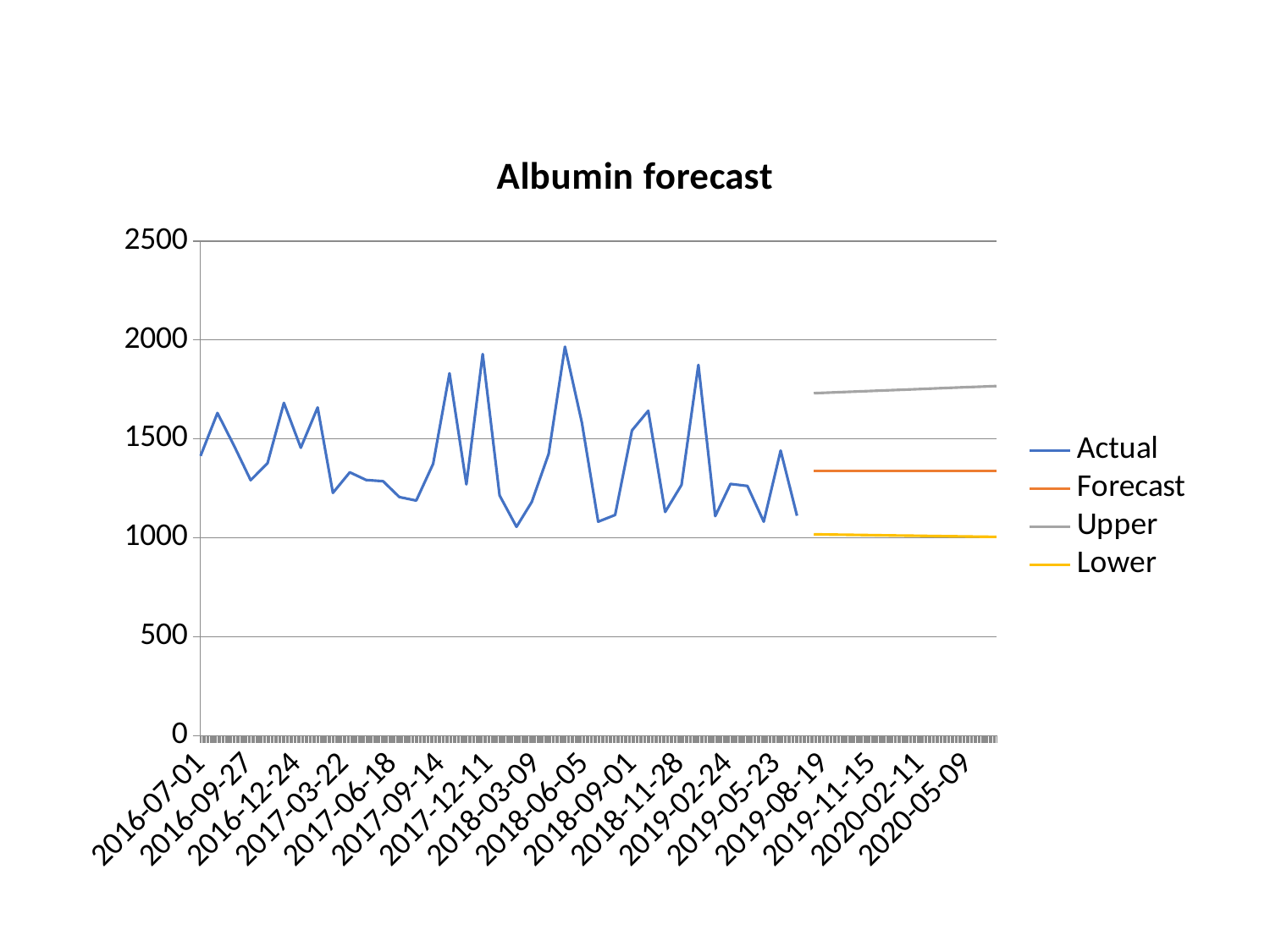

### Chart: Albumin forecast

| Category | Actual | Forecast | Upper | Lower |
|---|---|---|---|---|
| 42552.0 | 1414.0 | None | None | None |
| 42583.0 | 1631.0 | None | None | None |
| 42614.0 | 1463.0 | None | None | None |
| 42644.0 | 1291.0 | None | None | None |
| 42675.0 | 1377.0 | None | None | None |
| 42705.0 | 1682.0 | None | None | None |
| 42736.0 | 1455.0 | None | None | None |
| 42767.0 | 1659.0 | None | None | None |
| 42795.0 | 1227.0 | None | None | None |
| 42826.0 | 1331.0 | None | None | None |
| 42856.0 | 1292.0 | None | None | None |
| 42887.0 | 1286.0 | None | None | None |
| 42917.0 | 1206.0 | None | None | None |
| 42948.0 | 1188.0 | None | None | None |
| 42979.0 | 1374.0 | None | None | None |
| 43009.0 | 1832.0 | None | None | None |
| 43040.0 | 1270.0 | None | None | None |
| 43070.0 | 1929.0 | None | None | None |
| 43101.0 | 1214.0 | None | None | None |
| 43132.0 | 1055.0 | None | None | None |
| 43160.0 | 1181.0 | None | None | None |
| 43191.0 | 1424.0 | None | None | None |
| 43221.0 | 1966.0 | None | None | None |
| 43252.0 | 1583.0 | None | None | None |
| 43282.0 | 1081.0 | None | None | None |
| 43313.0 | 1115.0 | None | None | None |
| 43344.0 | 1543.0 | None | None | None |
| 43374.0 | 1642.0 | None | None | None |
| 43405.0 | 1130.0 | None | None | None |
| 43435.0 | 1267.0 | None | None | None |
| 43466.0 | 1874.0 | None | None | None |
| 43497.0 | 1109.0 | None | None | None |
| 43525.0 | 1272.0 | None | None | None |
| 43556.0 | 1262.0 | None | None | None |
| 43586.0 | 1081.0 | None | None | None |
| 43617.0 | 1441.0 | None | None | None |
| 43647.0 | 1111.0 | None | None | None |
| 43678.0 | None | 1336.5694214477842 | 1730.9920853617102 | 1017.1953041836533 |
| 43709.0 | None | 1336.5694214477842 | 1734.3265416163022 | 1015.9622172532797 |
| 43739.0 | None | 1336.5694214477842 | 1737.6541194583922 | 1014.7388377862546 |
| 43770.0 | None | 1336.5694214477842 | 1740.974995599812 | 1013.5249946067424 |
| 43800.0 | None | 1336.5694214477842 | 1744.289341965056 | 1012.3205213407886 |
| 43831.0 | None | 1336.5694214477842 | 1747.5973258755857 | 1011.1252562316855 |
| 43862.0 | None | 1336.5694214477842 | 1750.899110226281 | 1009.9390419639795 |
| 43891.0 | None | 1336.5694214477842 | 1754.1948536513248 | 1008.7617254967072 |
| 43922.0 | None | 1336.5694214477842 | 1757.4847106854536 | 1007.5931579034651 |
| 43952.0 | None | 1336.5694214477842 | 1760.7688319134288 | 1006.4331942212164 |
| 43983.0 | None | 1336.5694214477842 | 1764.0473641179424 | 1005.281693305 |
| 44013.0 | None | 1336.5694214477842 | 1767.3204504141665 | 1004.1385176906643 |